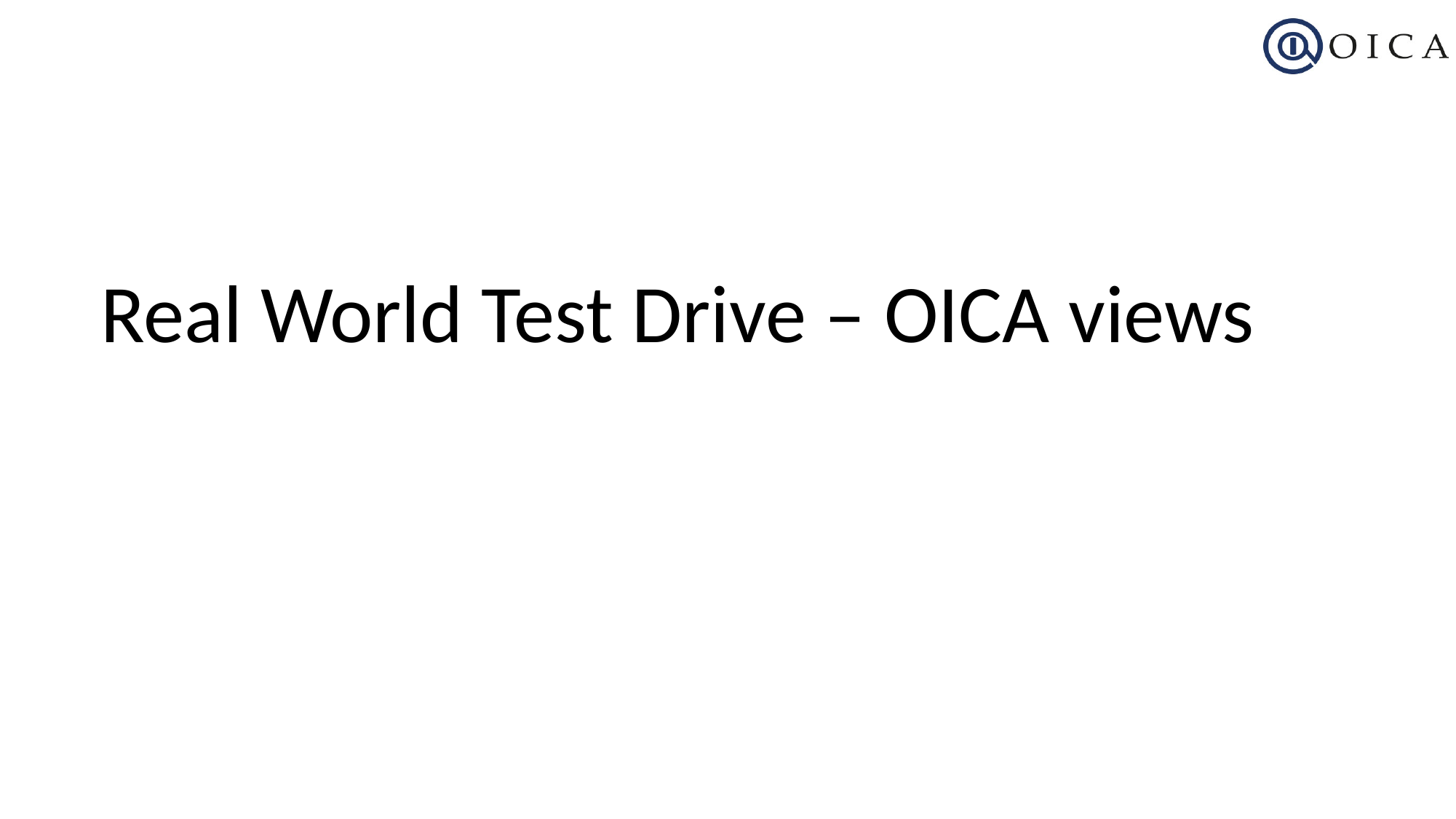

# Real World Test Drive – OICA views